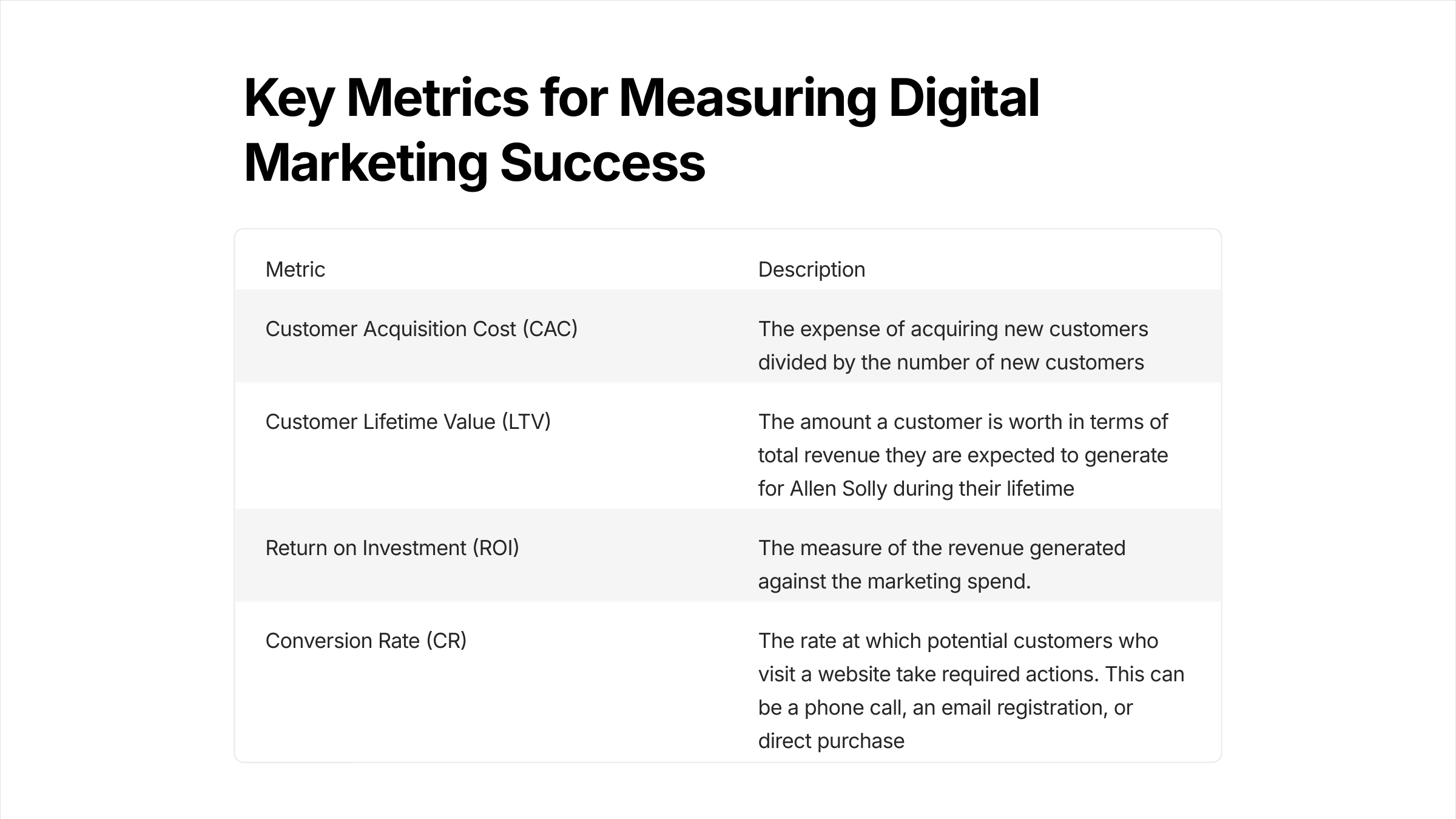

Key Metrics for Measuring Digital Marketing Success

Metric
Description

Customer Acquisition Cost (CAC)
The expense of acquiring new customers divided by the number of new customers

Customer Lifetime Value (LTV)
The amount a customer is worth in terms of total revenue they are expected to generate for Allen Solly during their lifetime

Return on Investment (ROI)
The measure of the revenue generated against the marketing spend.

Conversion Rate (CR)
The rate at which potential customers who visit a website take required actions. This can be a phone call, an email registration, or direct purchase